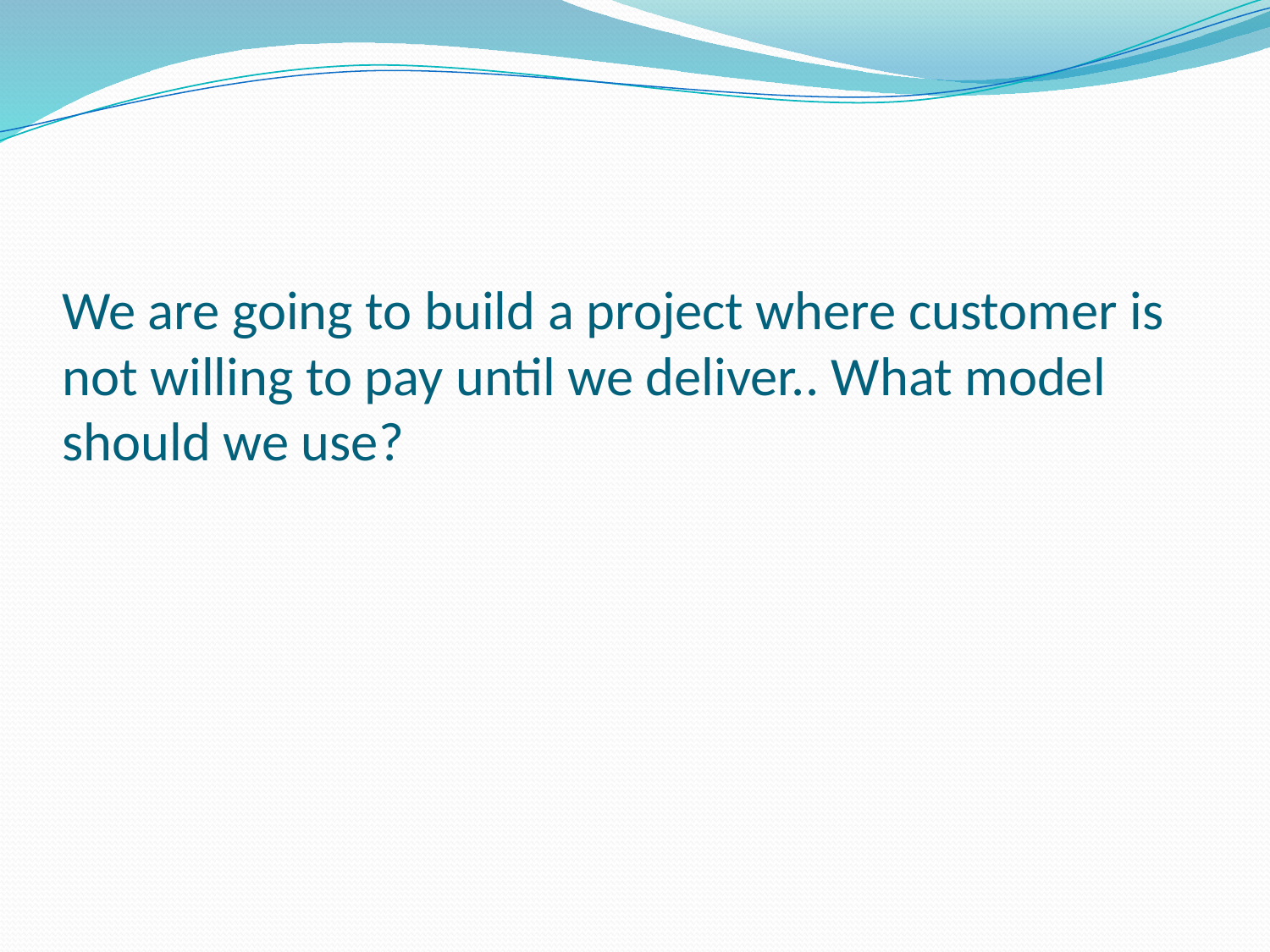

# We are going to build a project where customer is not willing to pay until we deliver.. What model should we use?